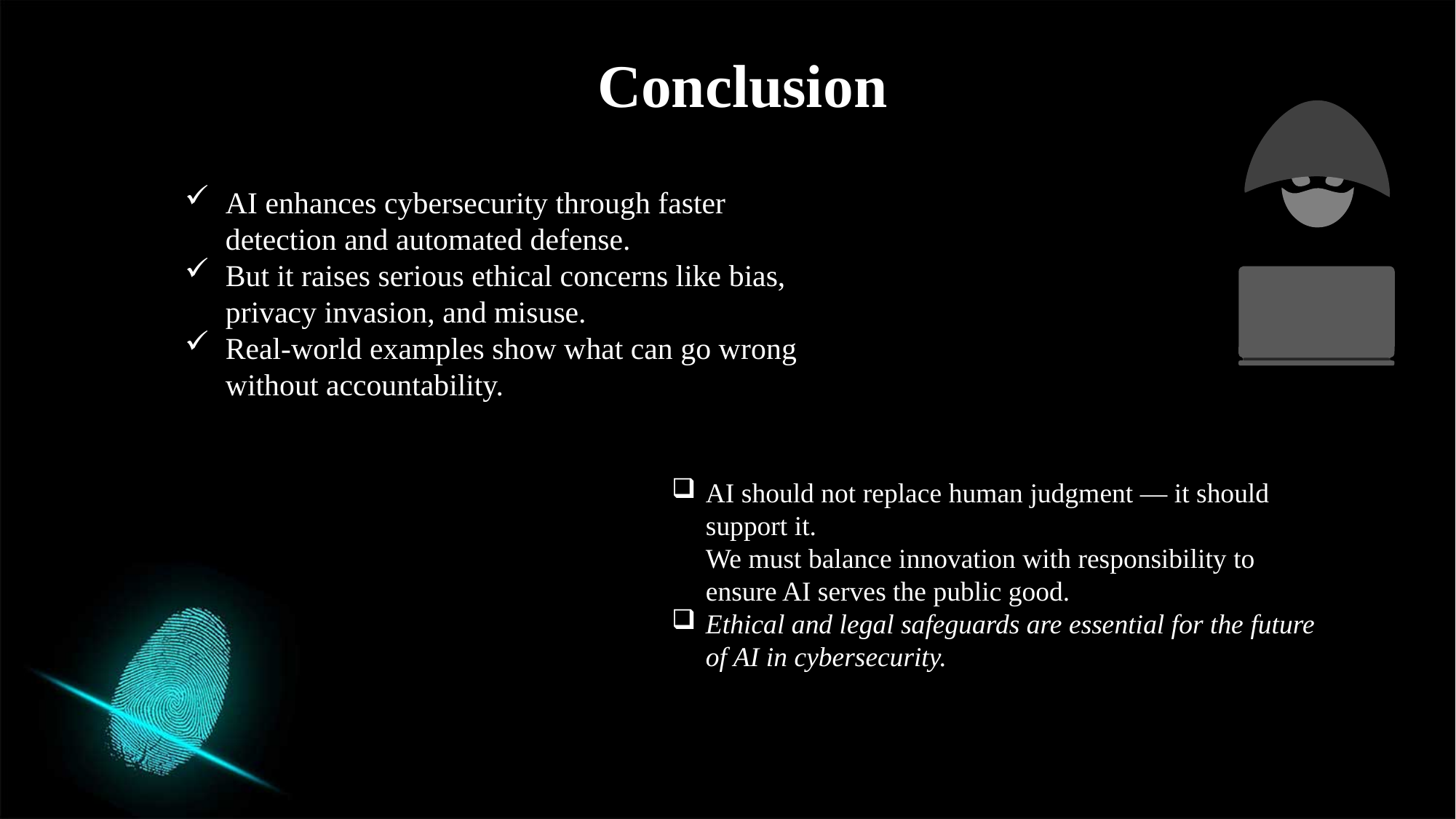

Conclusion

AI enhances cybersecurity through faster detection and automated defense.
But it raises serious ethical concerns like bias, privacy invasion, and misuse.
Real-world examples show what can go wrong without accountability.
AI should not replace human judgment — it should support it.
We must balance innovation with responsibility to ensure AI serves the public good.
Ethical and legal safeguards are essential for the future of AI in cybersecurity.